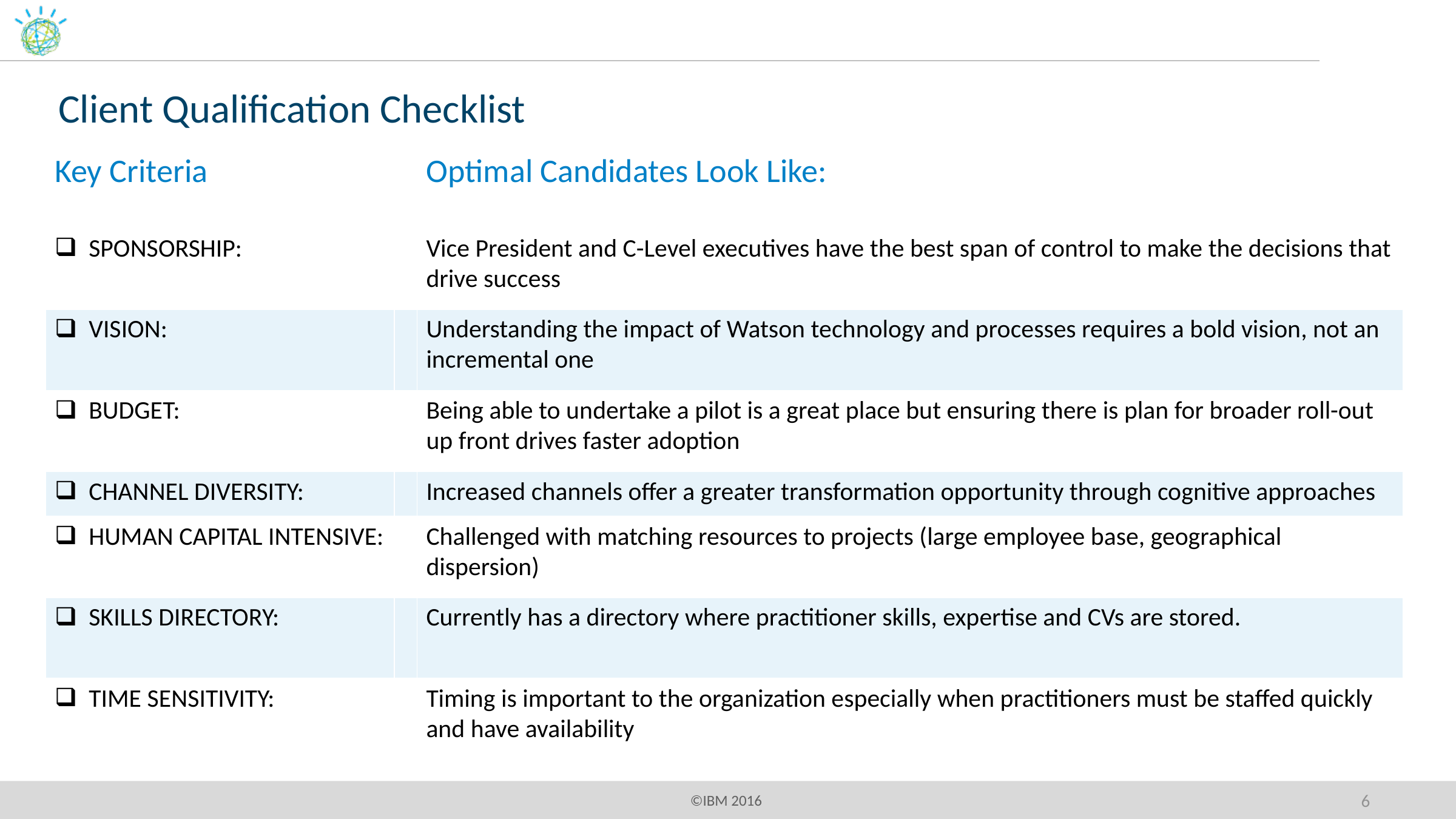

# Client Qualification Checklist
| Key Criteria |  | Optimal Candidates Look Like: |
| --- | --- | --- |
| SPONSORSHIP: |  | Vice President and C-Level executives have the best span of control to make the decisions that drive success |
| VISION: |  | Understanding the impact of Watson technology and processes requires a bold vision, not an incremental one |
| BUDGET: |  | Being able to undertake a pilot is a great place but ensuring there is plan for broader roll-out up front drives faster adoption |
| CHANNEL DIVERSITY: |  | Increased channels offer a greater transformation opportunity through cognitive approaches |
| HUMAN CAPITAL INTENSIVE: |  | Challenged with matching resources to projects (large employee base, geographical dispersion) |
| SKILLS DIRECTORY: |  | Currently has a directory where practitioner skills, expertise and CVs are stored. |
| TIME SENSITIVITY: |  | Timing is important to the organization especially when practitioners must be staffed quickly and have availability |
6